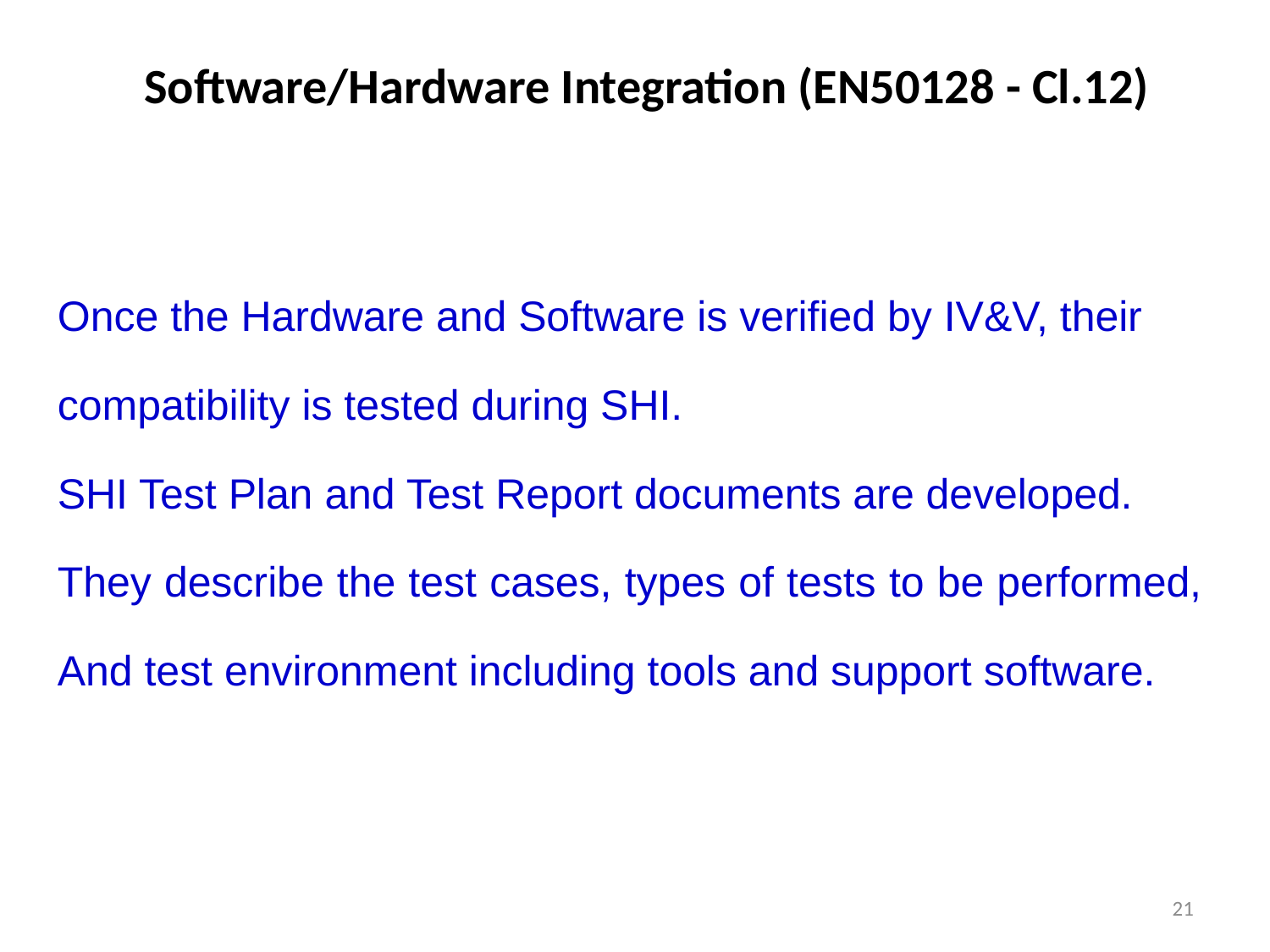

# Software/Hardware Integration (EN50128 - Cl.12)
Once the Hardware and Software is verified by IV&V, their
compatibility is tested during SHI.
SHI Test Plan and Test Report documents are developed.
They describe the test cases, types of tests to be performed,
And test environment including tools and support software.
21